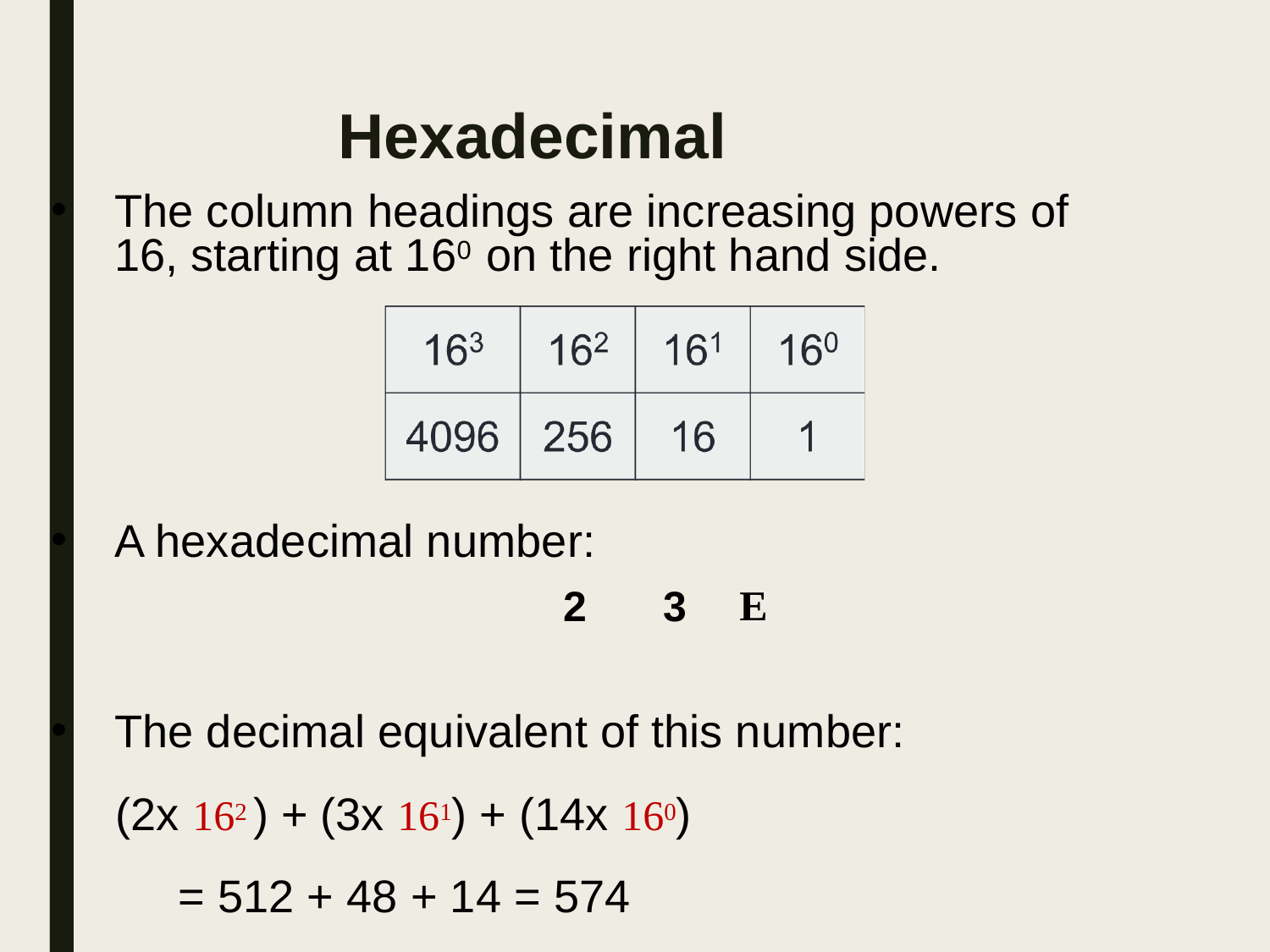

# Hexadecimal
The column headings are increasing powers of 16, starting at 160  on the right hand side.

A hexadecimal number:

The decimal equivalent of this number:
(2x 162 ) + (3x 161) + (14x 160)
= 512 + 48 + 14 = 574
| 2 | 3 | E |
| --- | --- | --- |